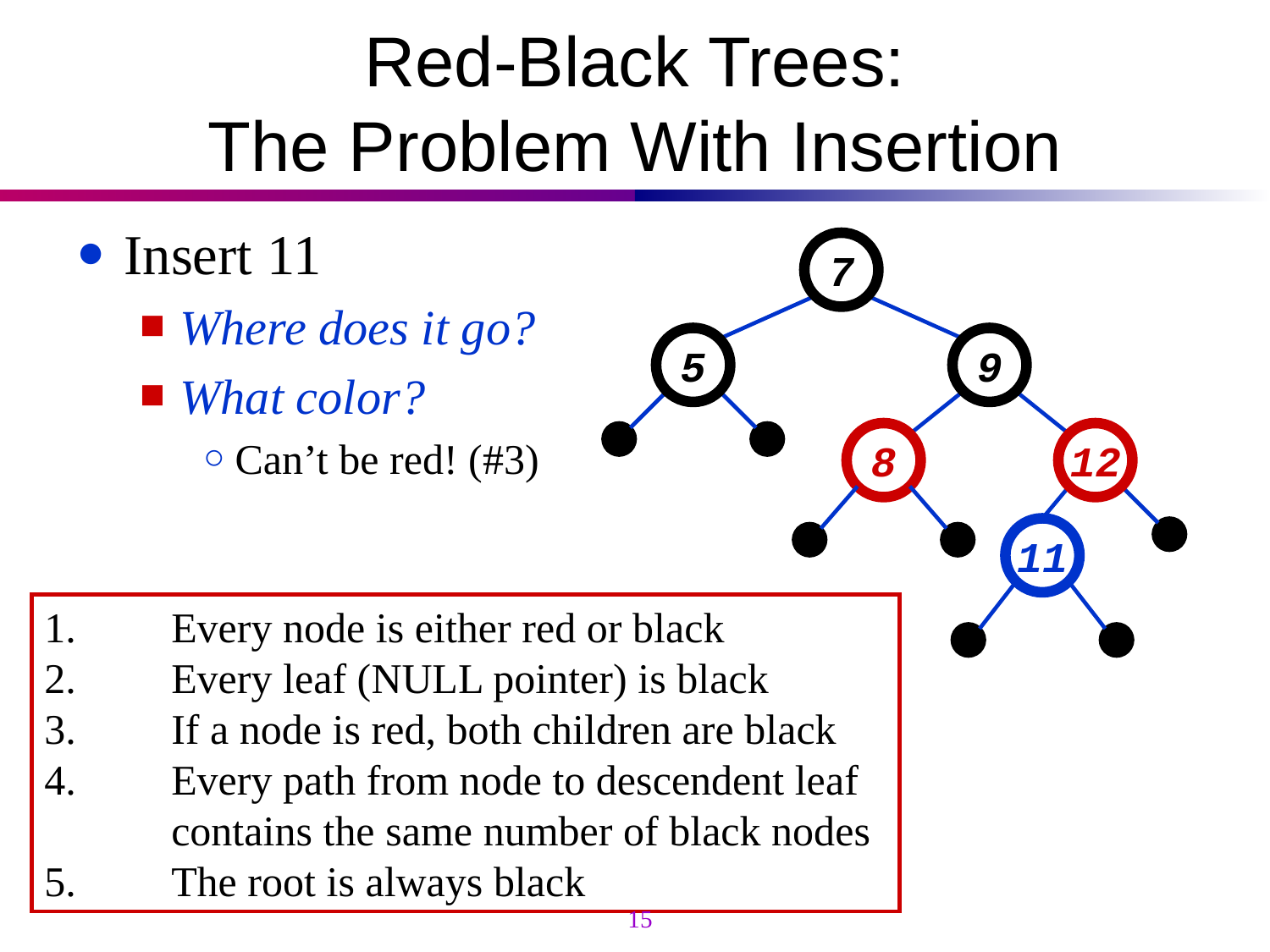

# Red-Black Trees: The Problem With Insertion
Insert 11
Where does it go?
What color?
Can’t be red! (#3)

7
5
9

8
12
11

1.	Every node is either red or black
2.	Every leaf (NULL pointer) is black
3.	If a node is red, both children are black
4. 	Every path from node to descendent leaf
	contains the same number of black nodes
5. 	The root is always black

15